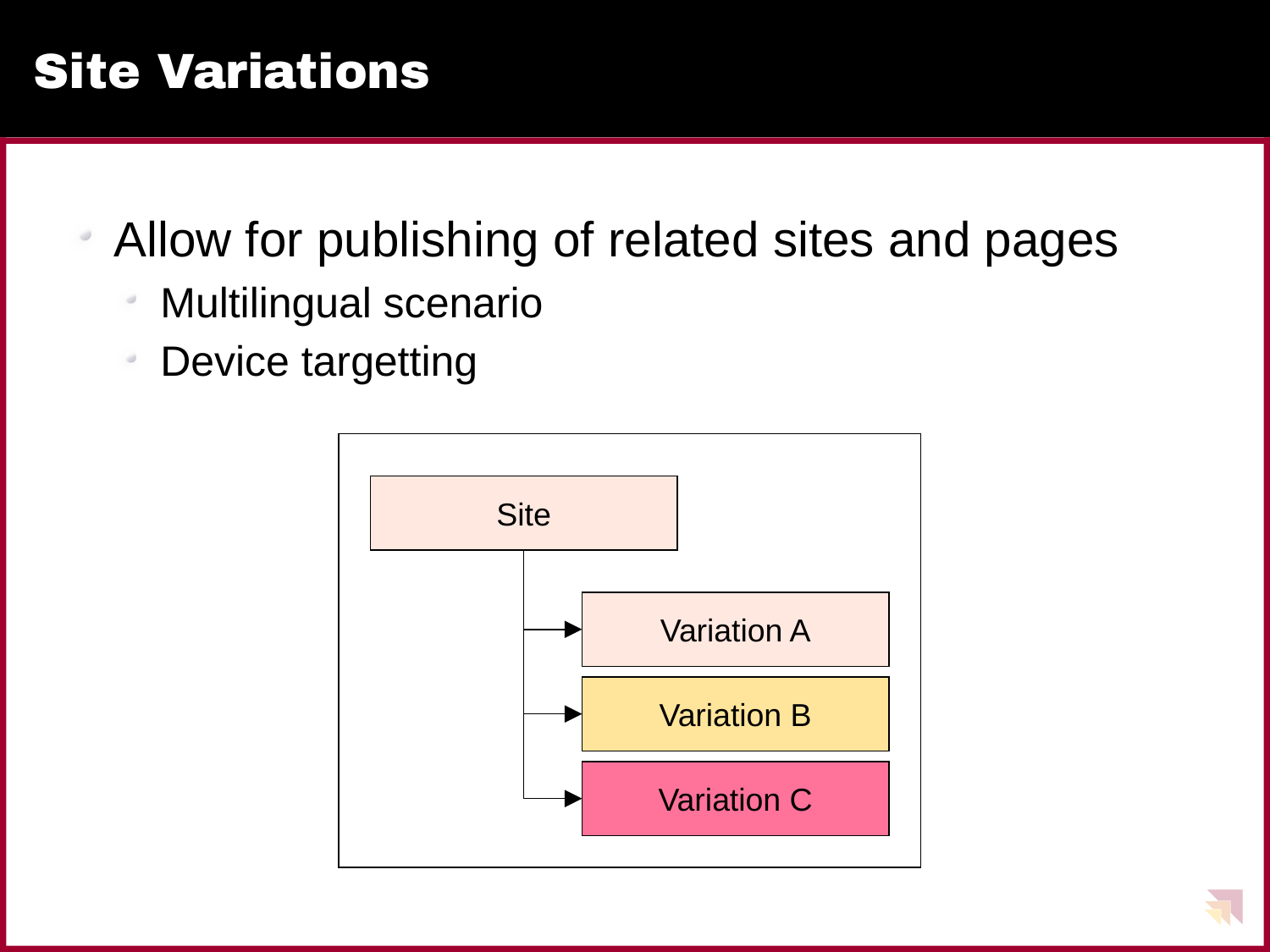

# Site Variations
Allow for publishing of related sites and pages
Multilingual scenario
Device targetting

Site
Variation A
Variation B
Variation C